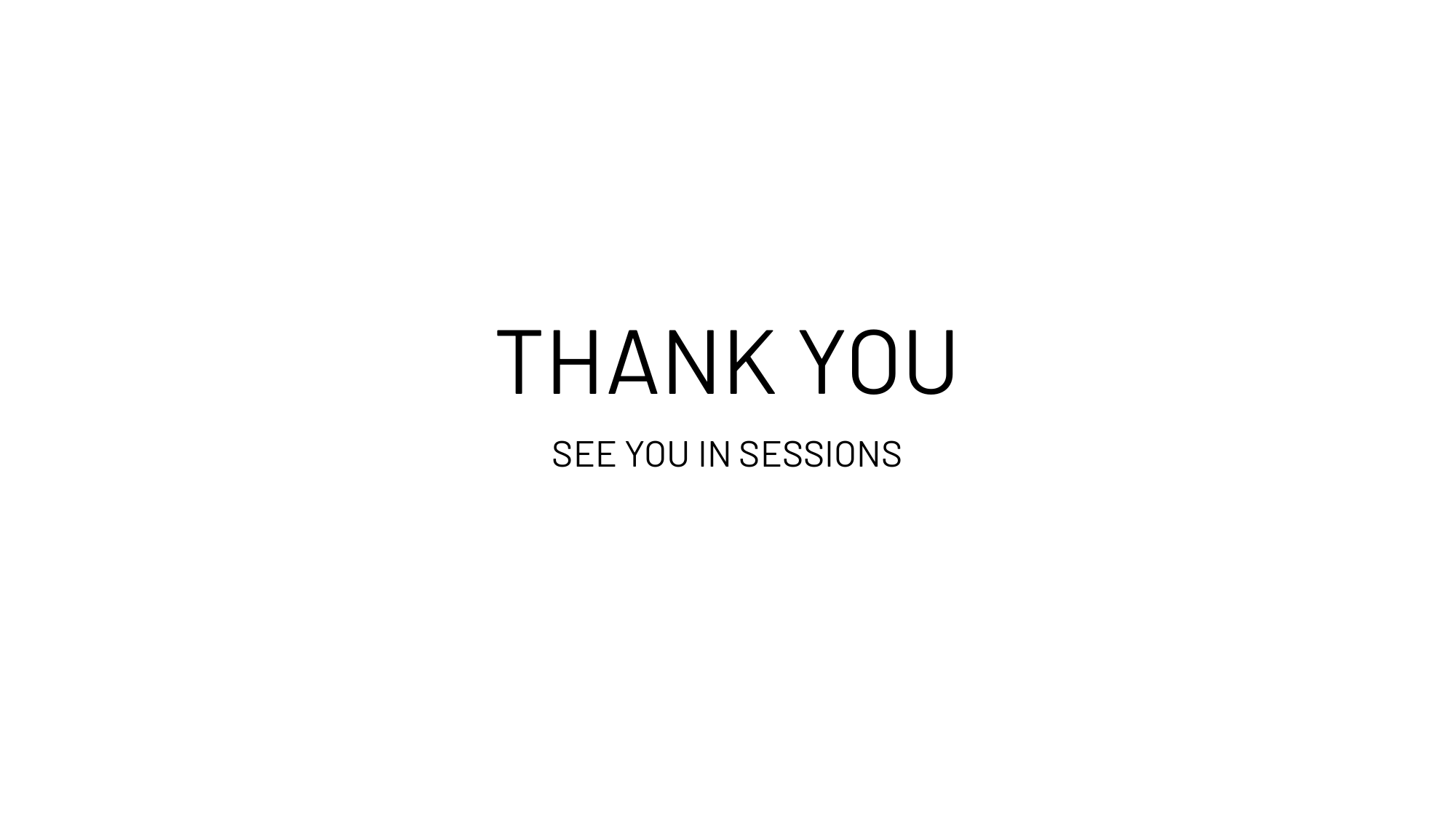

# THANK YOU
SEE YOU IN SESSIONS